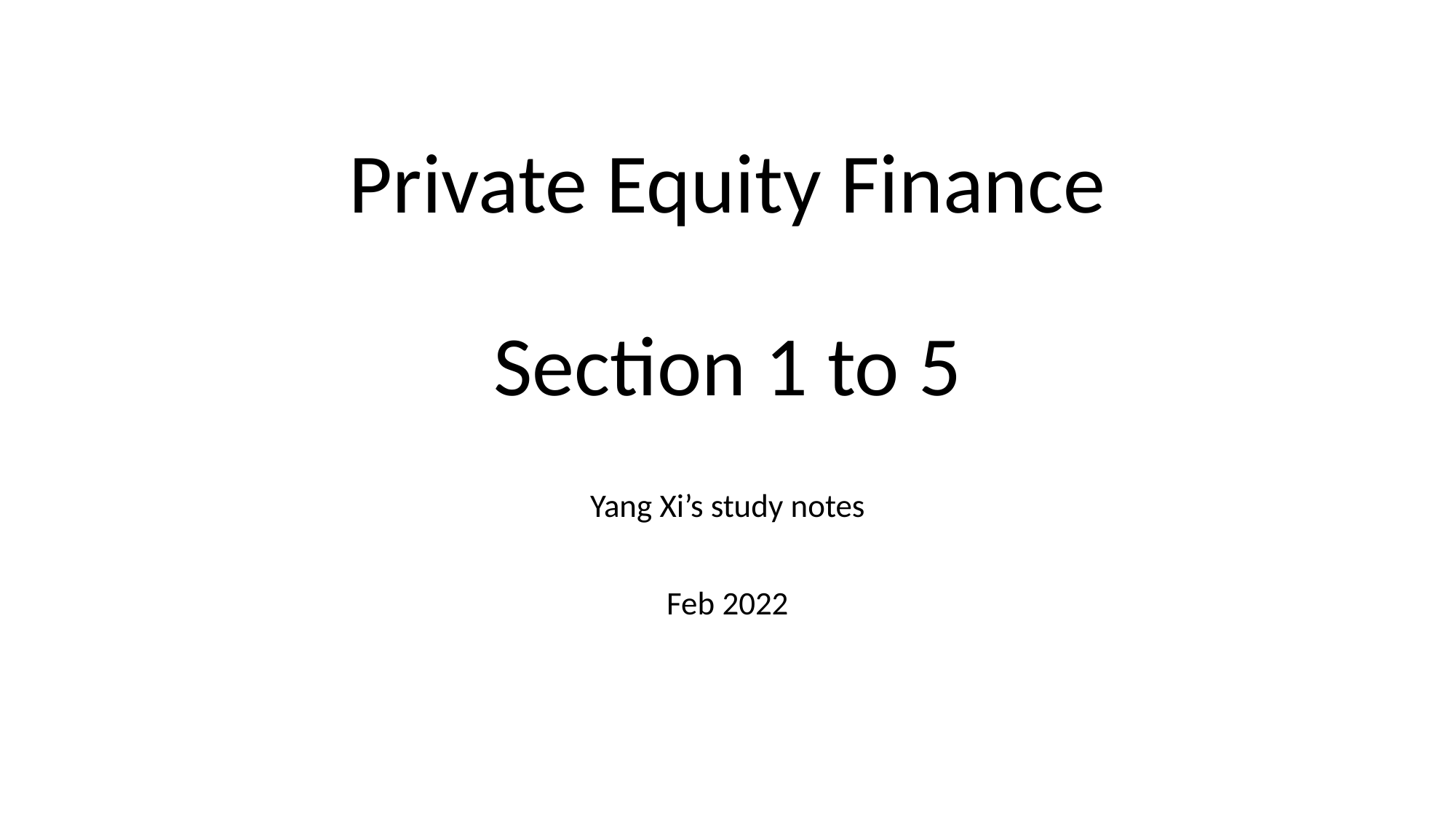

# Private Equity Finance Section 1 to 5

Yang Xi’s study notes

Feb 2022